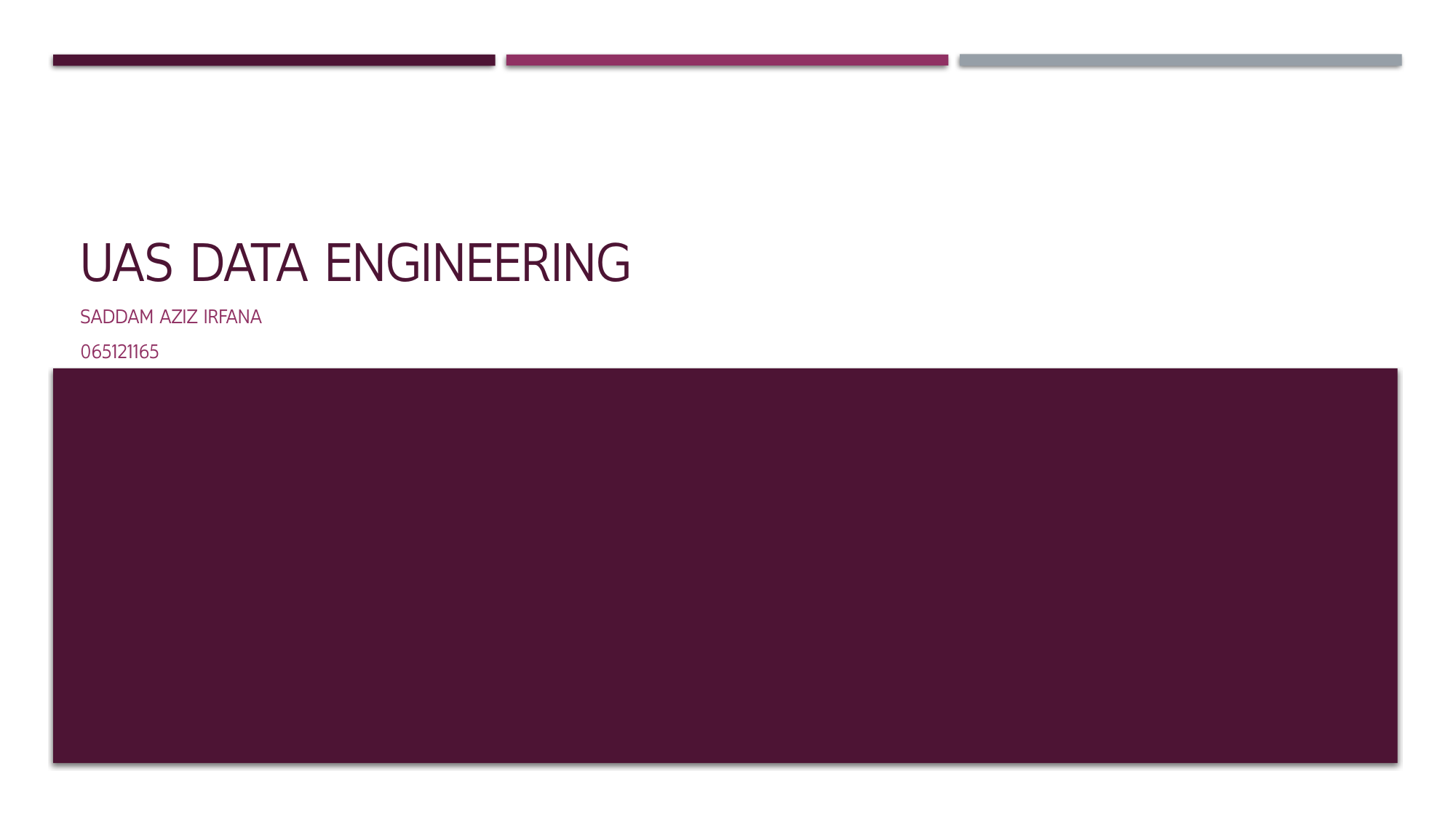

# Uas data engineering
Saddam aziz irfana
065121165